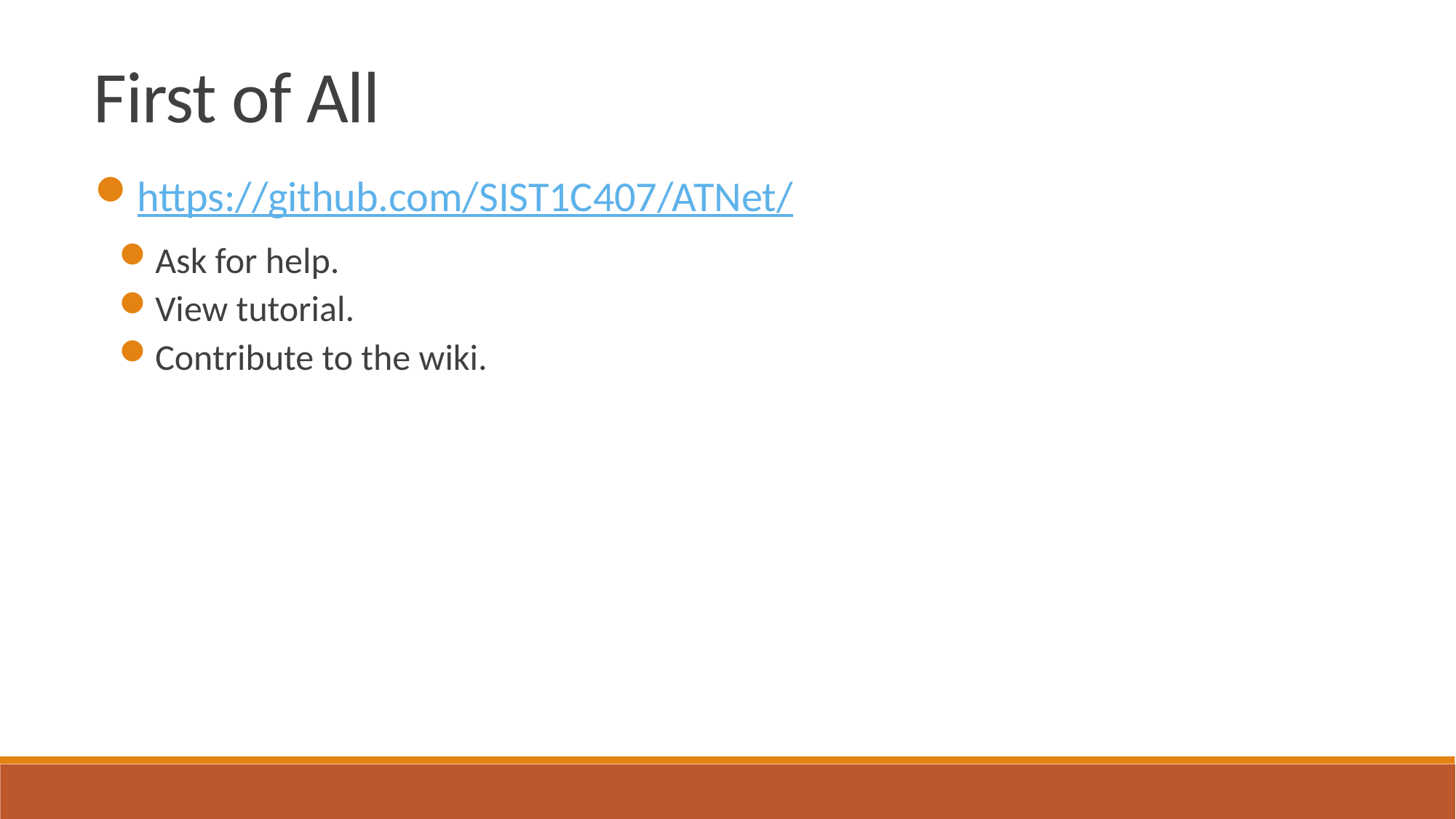

First of All
https://github.com/SIST1C407/ATNet/
Ask for help.
View tutorial.
Contribute to the wiki.